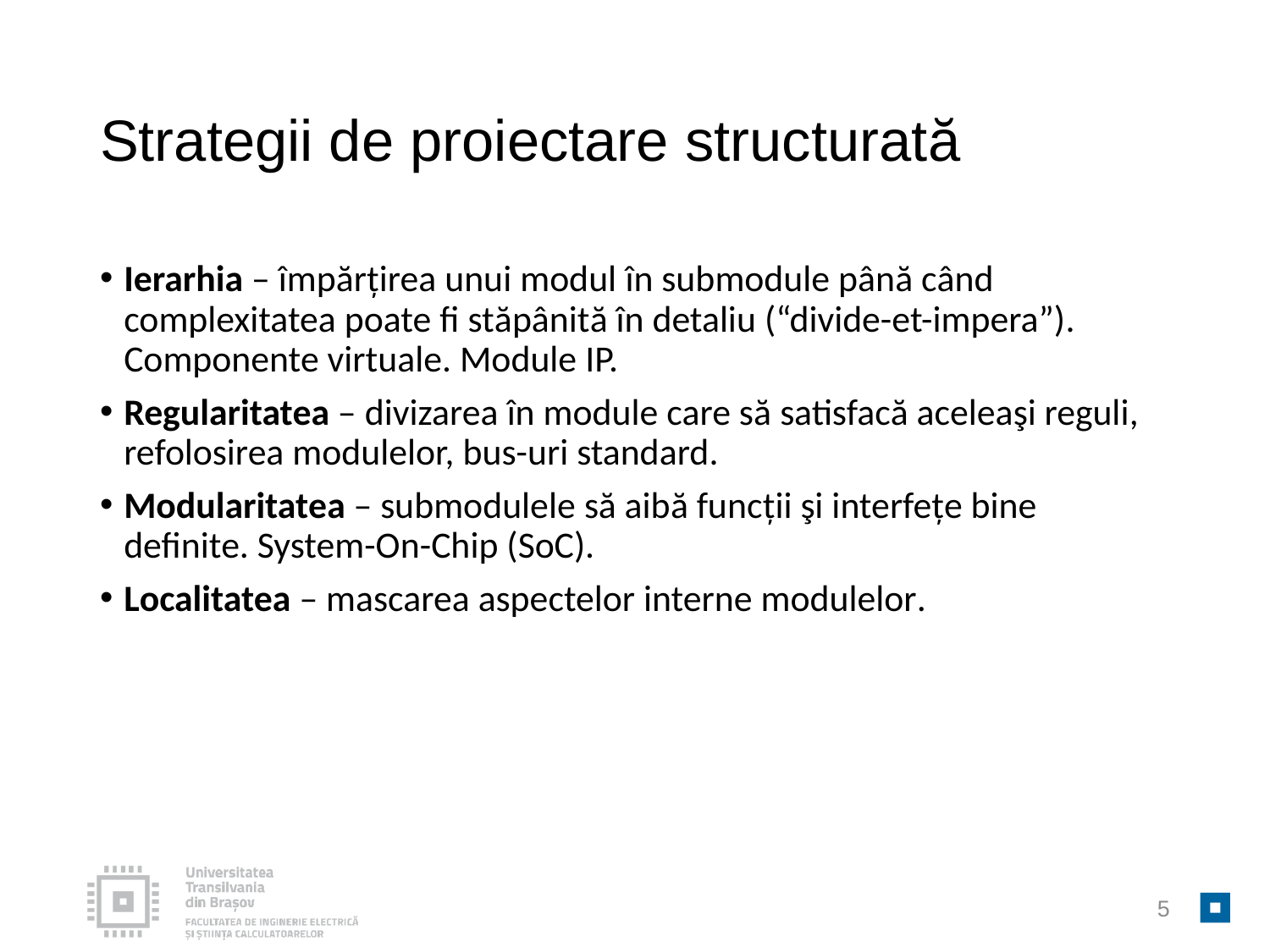

# Strategii de proiectare structurată
Ierarhia – împărțirea unui modul în submodule până când complexitatea poate fi stăpânită în detaliu (“divide-et-impera”). Componente virtuale. Module IP.
Regularitatea – divizarea în module care să satisfacă aceleaşi reguli, refolosirea modulelor, bus-uri standard.
Modularitatea – submodulele să aibă funcții şi interfețe bine definite. System-On-Chip (SoC).
Localitatea – mascarea aspectelor interne modulelor.
5